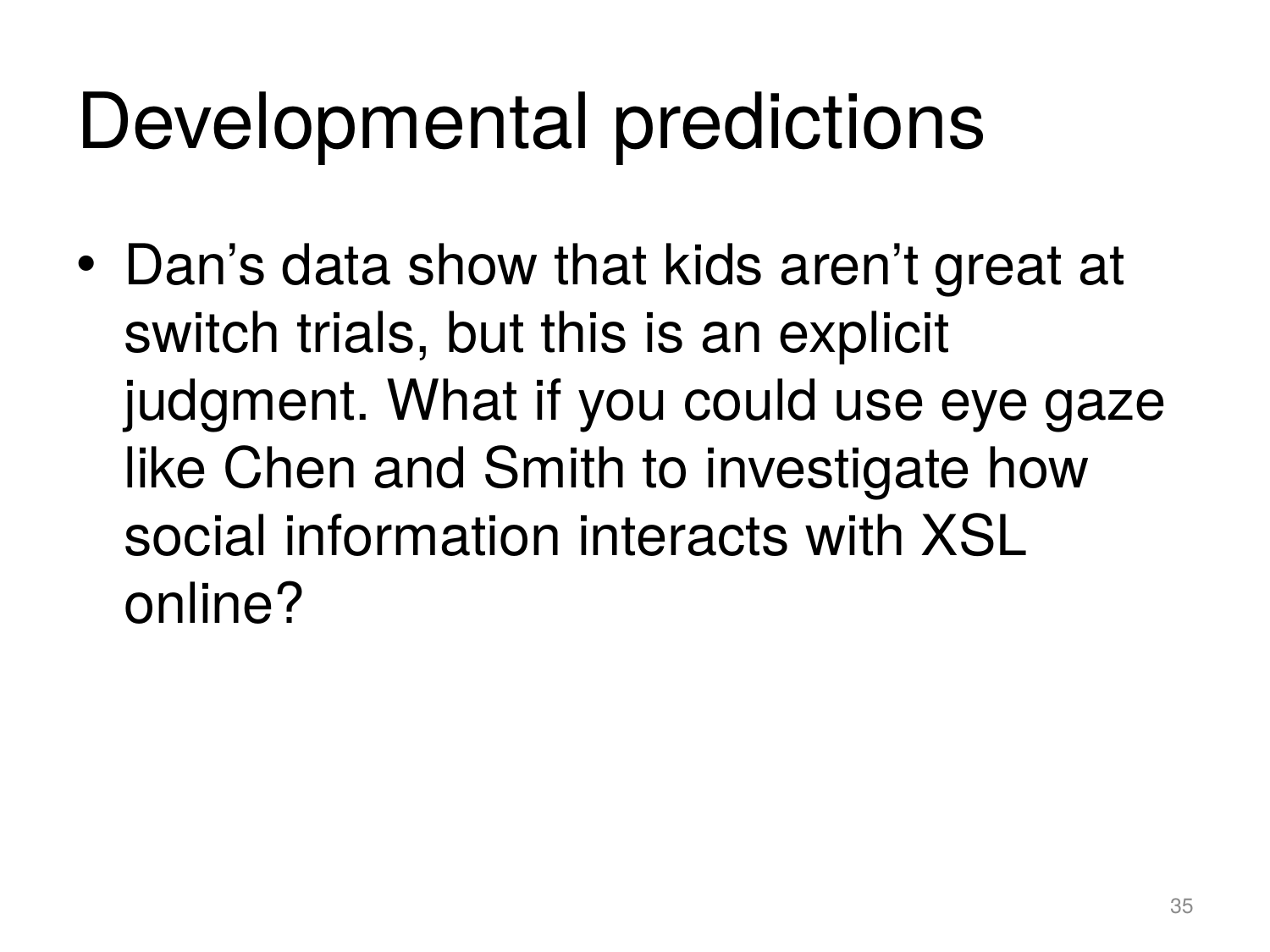

# Developmental predictions
Dan’s data show that kids aren’t great at switch trials, but this is an explicit judgment. What if you could use eye gaze like Chen and Smith to investigate how social information interacts with XSL online?
35